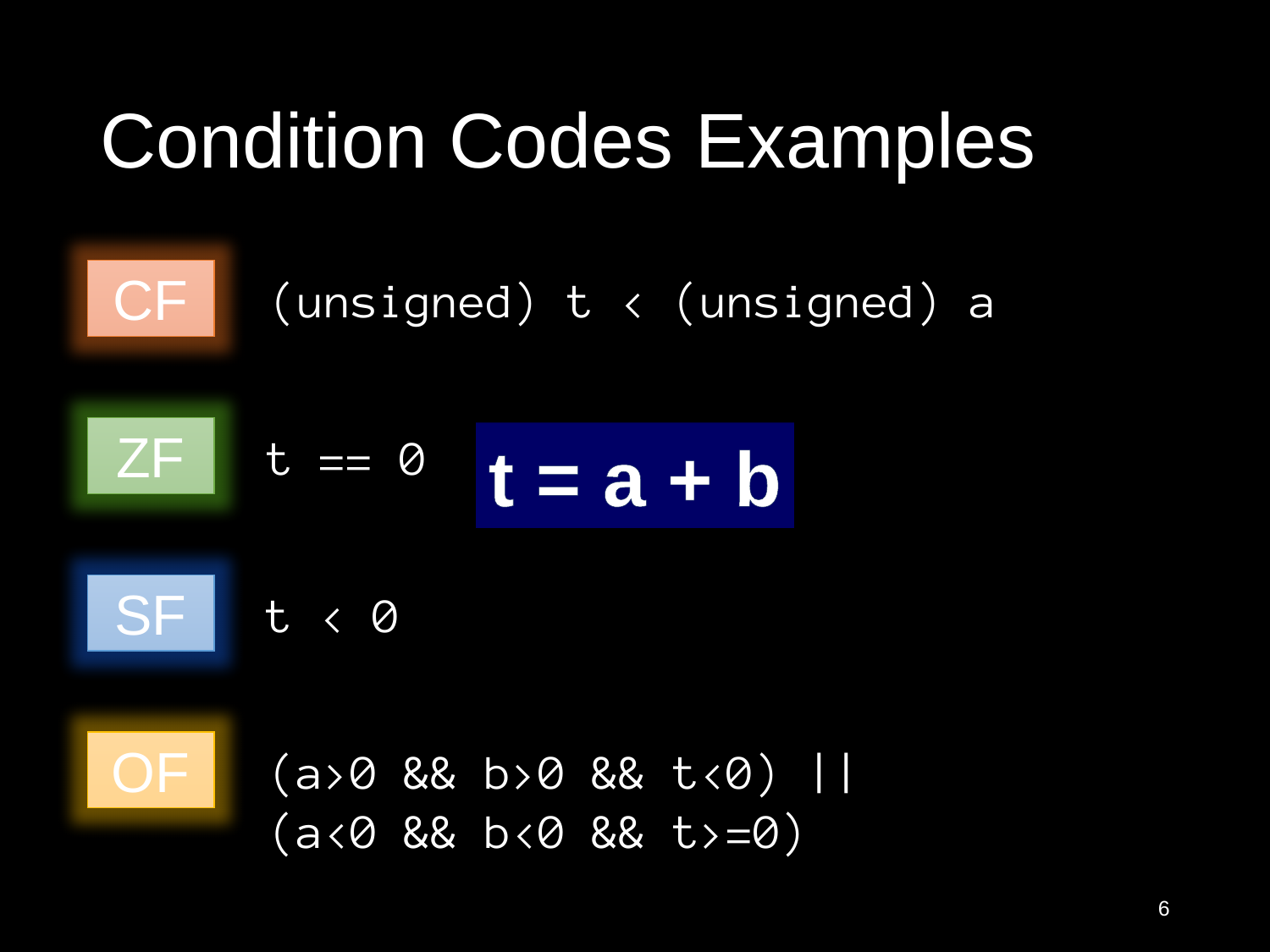

# Condition Codes Examples
CF
CF
(unsigned) t < (unsigned) a
ZF
ZF
t == 0
t = a + b
SF
SF
t < 0
OF
OF
(a>0 && b>0 && t<0) ||
(a<0 && b<0 && t>=0)
6